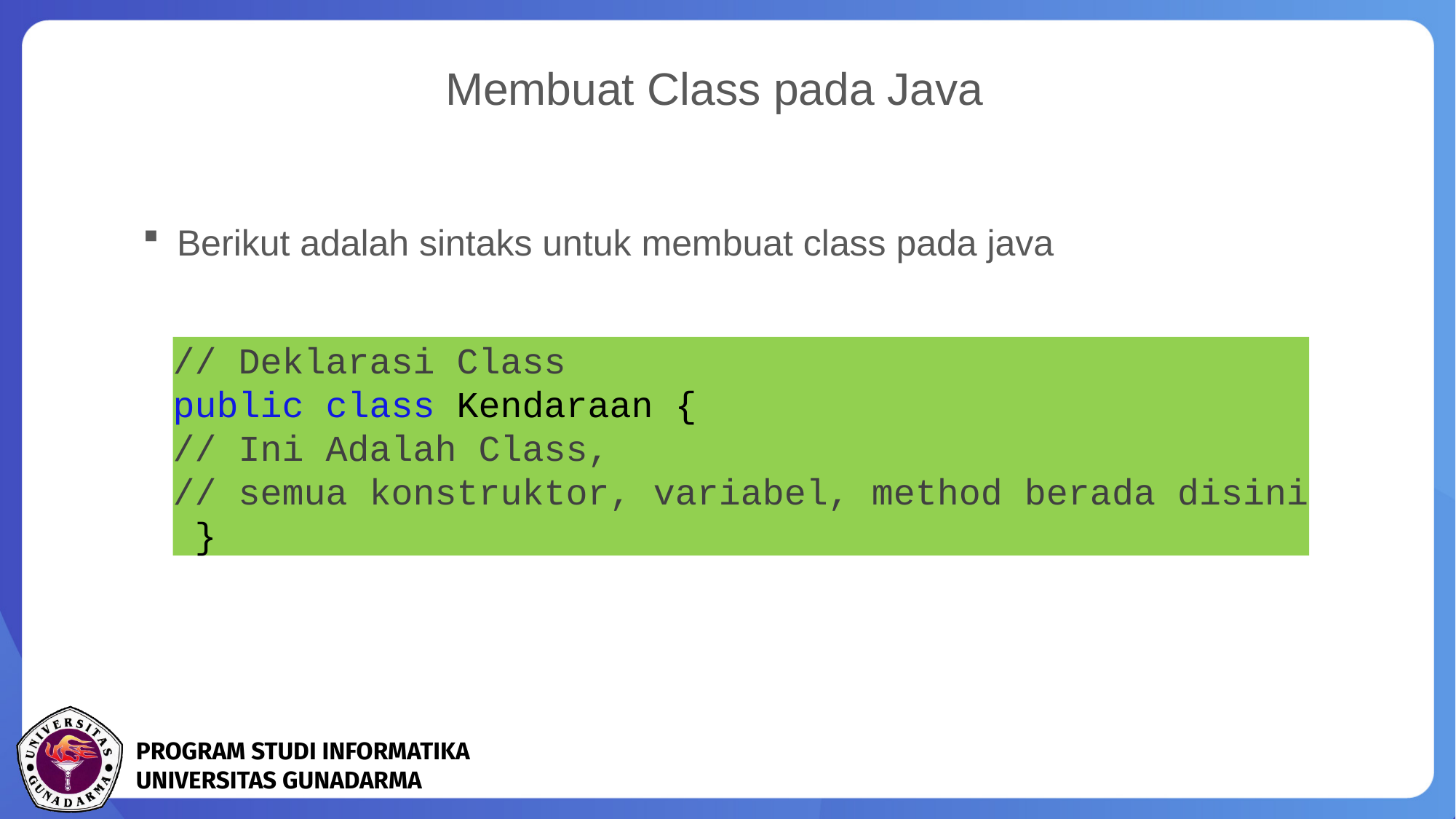

Membuat Class pada Java
Berikut adalah sintaks untuk membuat class pada java
// Deklarasi Class
public class Kendaraan {
// Ini Adalah Class,
// semua konstruktor, variabel, method berada disini
 }